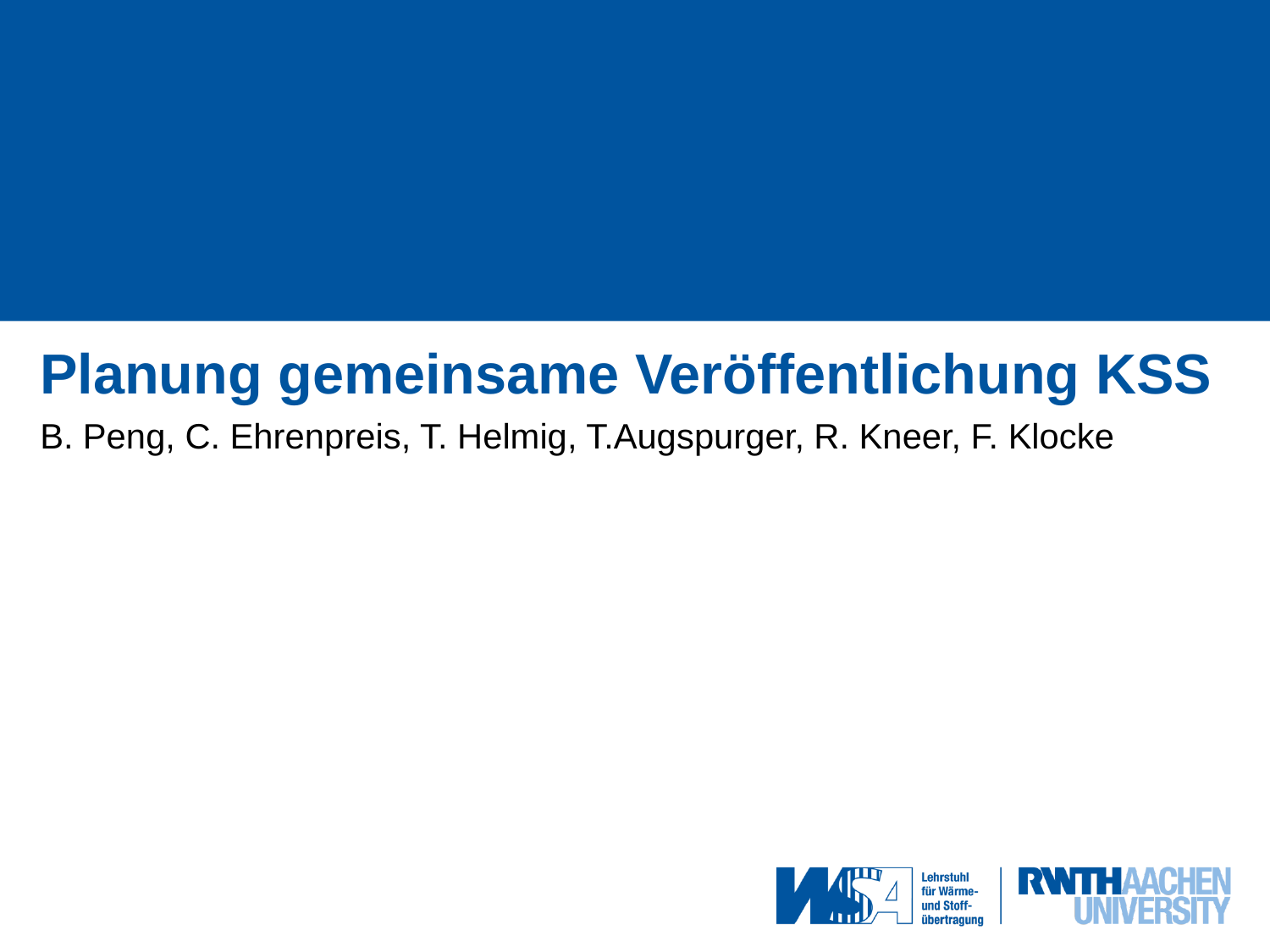

# Planung gemeinsame Veröffentlichung KSS
B. Peng, C. Ehrenpreis, T. Helmig, T.Augspurger, R. Kneer, F. Klocke